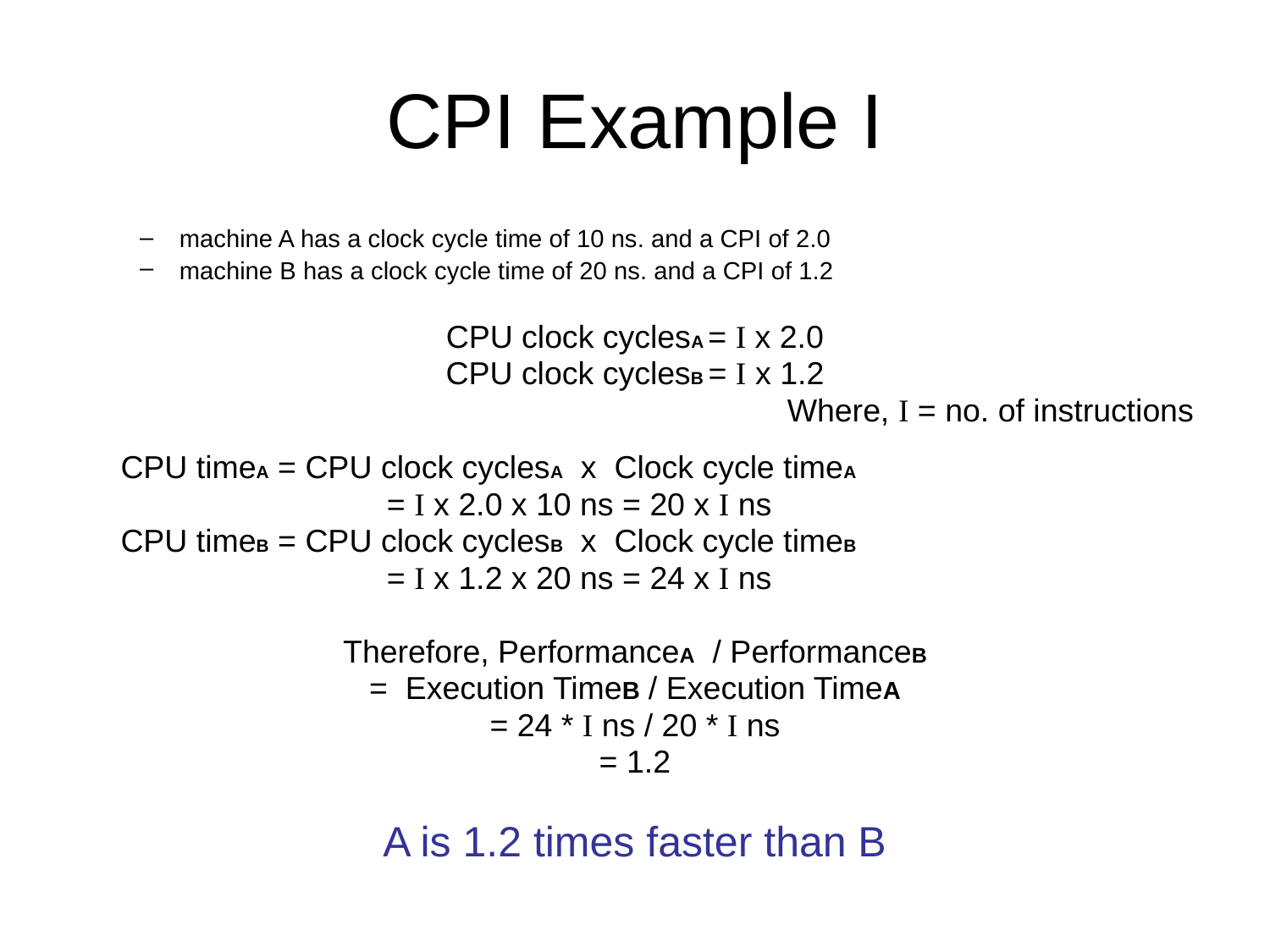

# CPI Example I
machine A has a clock cycle time of 10 ns. and a CPI of 2.0
machine B has a clock cycle time of 20 ns. and a CPI of 1.2

CPU clock cyclesA = I x 2.0
CPU clock cyclesB = I x 1.2
Where, I = no. of instructions

     CPU timeA = CPU clock cyclesA  x  Clock cycle timeA
			 = I x 2.0 x 10 ns = 20 x I ns
     CPU timeB = CPU clock cyclesB  x  Clock cycle timeB
			 = I x 1.2 x 20 ns = 24 x I ns

Therefore, PerformanceA  / PerformanceB
=  Execution TimeB / Execution TimeA
= 24 * I ns / 20 * I ns
= 1.2

A is 1.2 times faster than B